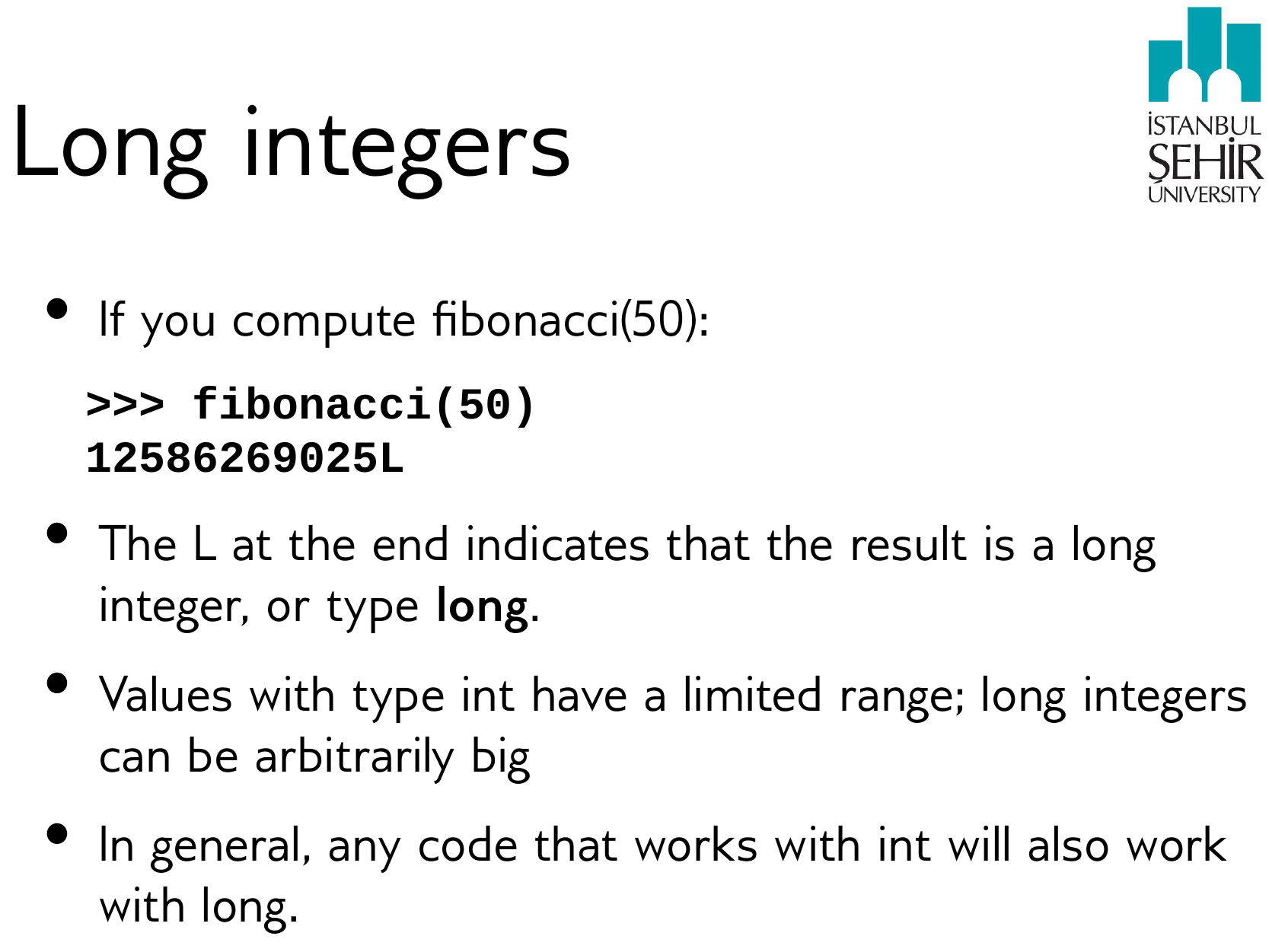

# Long integers
If you compute fibonacci(50):
>>> fibonacci(50)
12586269025L
The L at the end indicates that the result is a long integer, or type long.
Values with type int have a limited range; long integers can be arbitrarily big
In general, any code that works with int will also work with long.